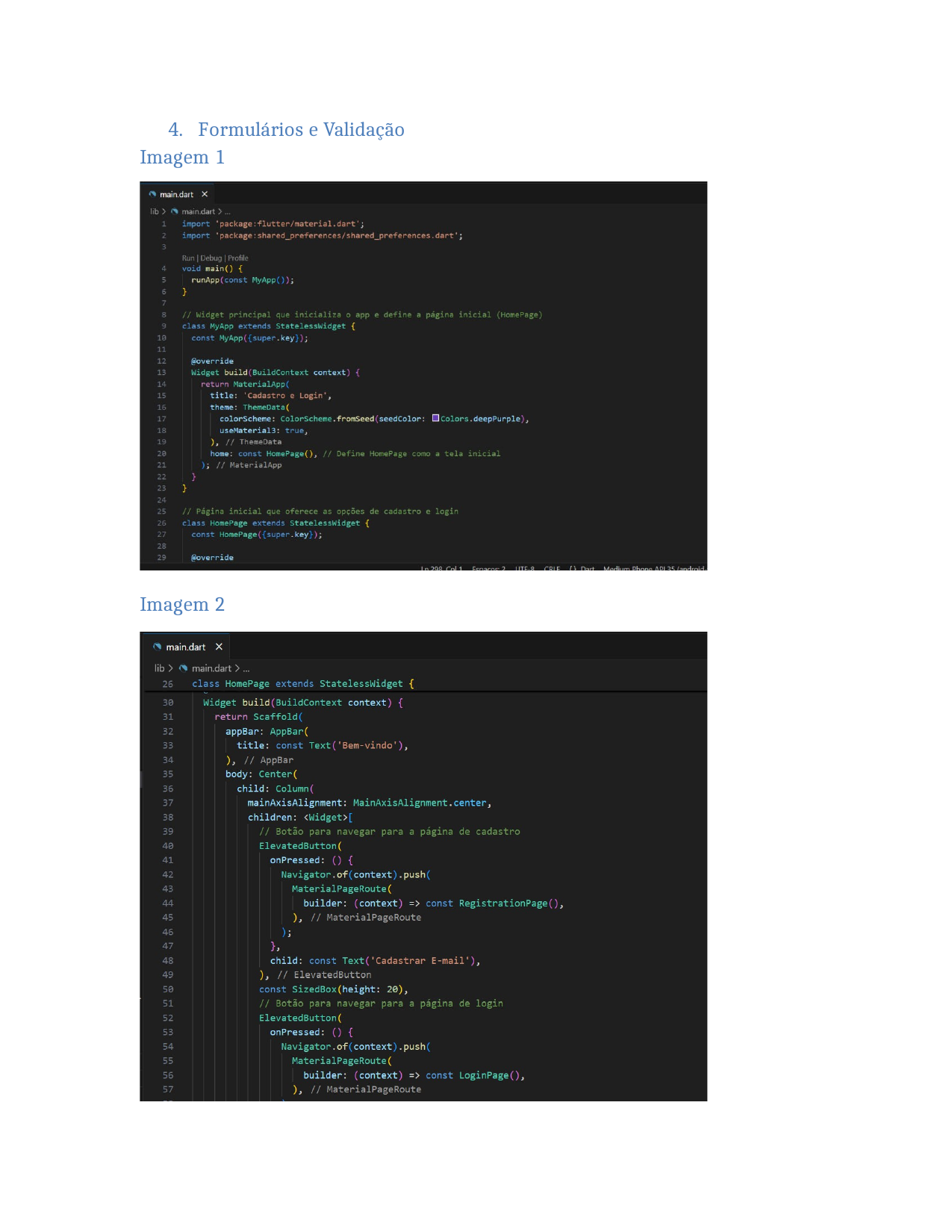

4.   Formulários e Validação Imagem 1

Imagem 2